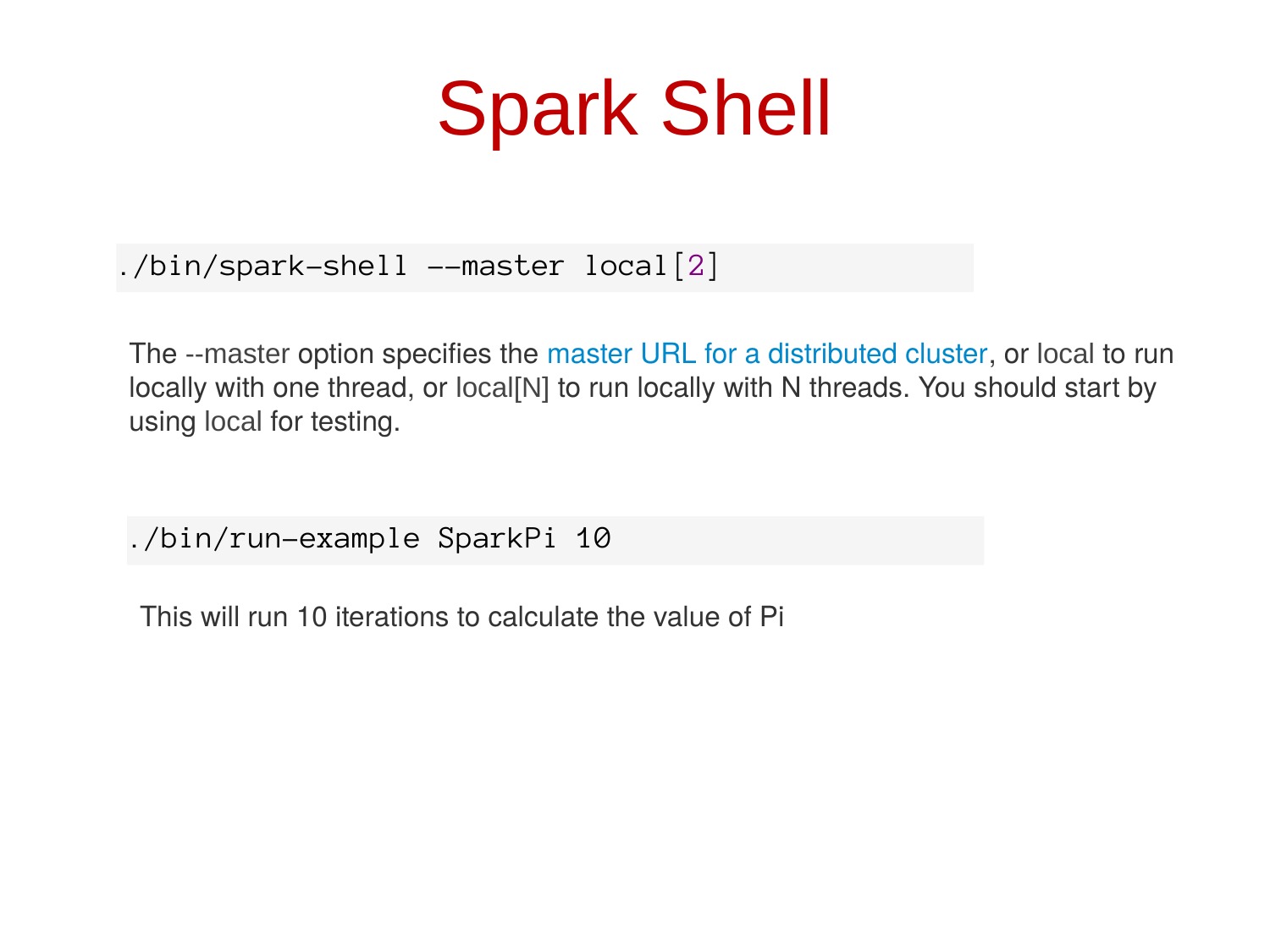

# Spark Shell
./bin/spark-shell --master local[2]
The --master option specifies the master URL for a distributed cluster, or local to run locally with one thread, or local[N] to run locally with N threads. You should start by using local for testing.
./bin/run-example SparkPi 10
This will run 10 iterations to calculate the value of Pi